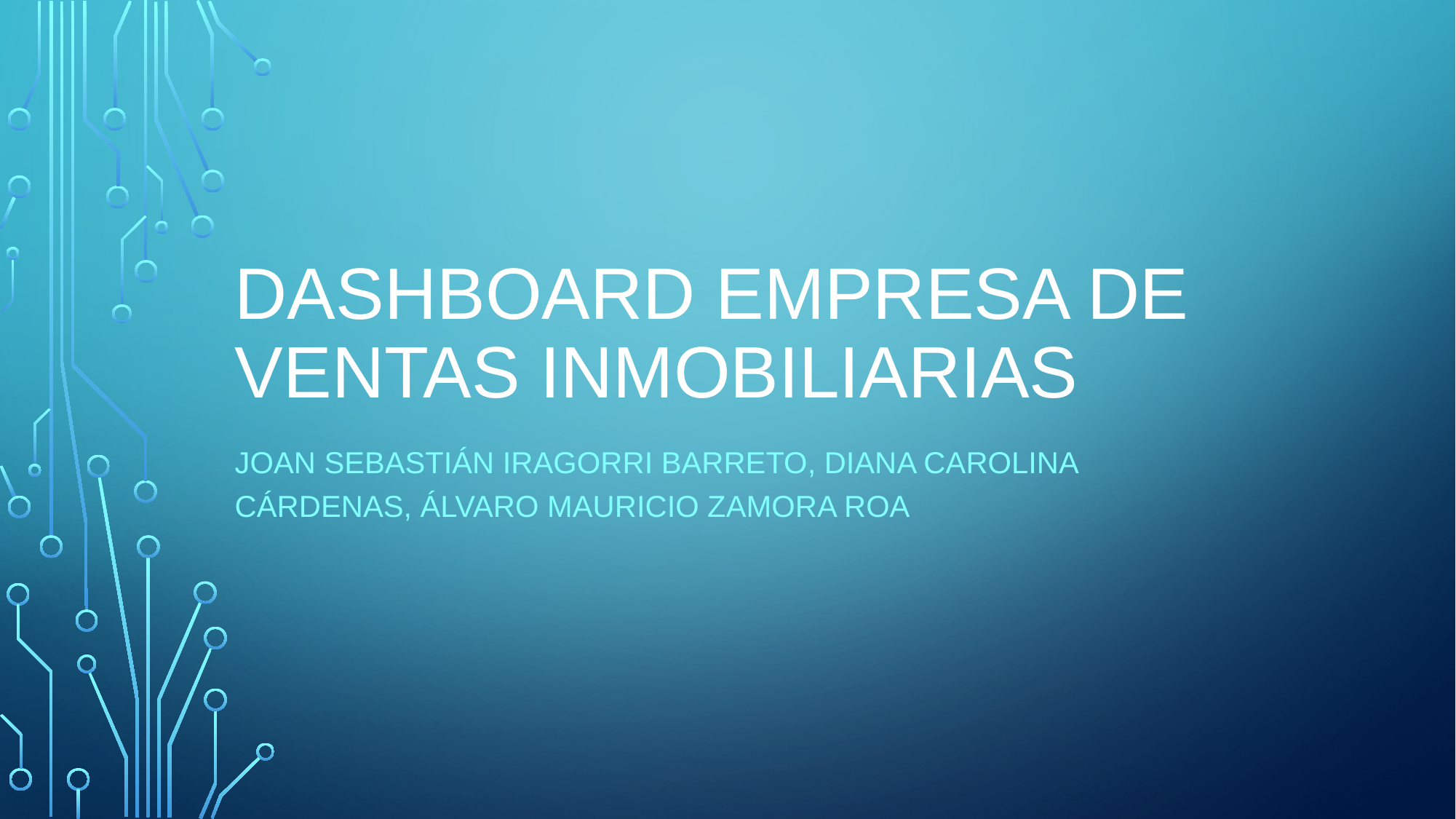

# Dashboard empresa de ventas inmobiliarias
Joan Sebastián Iragorri Barreto, Diana Carolina Cárdenas, Álvaro Mauricio Zamora Roa